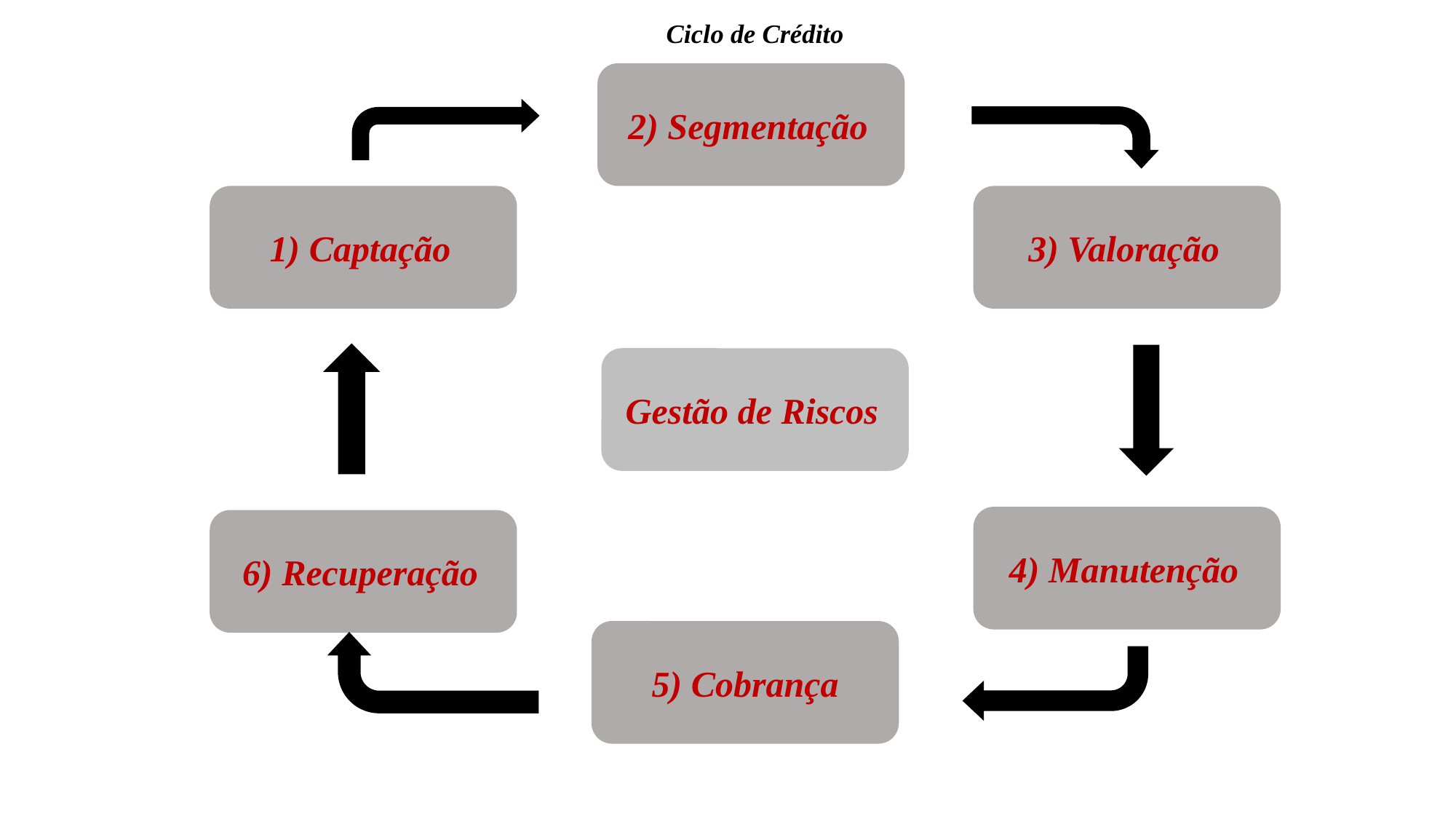

# Ciclo de Crédito

2) Segmentação

1) Captação
3) Valoração

Gestão de Riscos

4) Manutenção
6) Recuperação

5) Cobrança